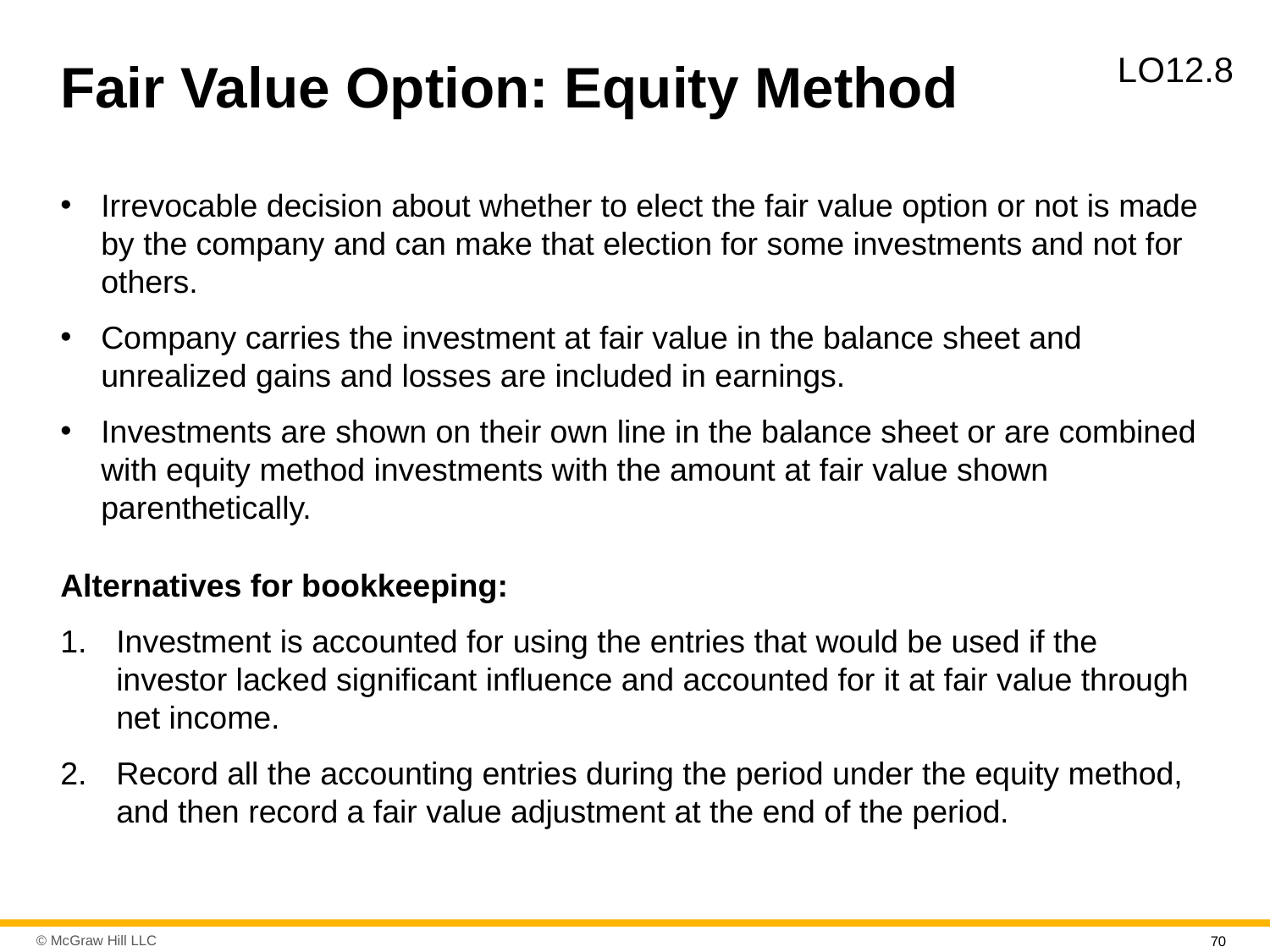

# Fair Value Option: Equity Method
L O12.8
Irrevocable decision about whether to elect the fair value option or not is made by the company and can make that election for some investments and not for others.
Company carries the investment at fair value in the balance sheet and unrealized gains and losses are included in earnings.
Investments are shown on their own line in the balance sheet or are combined with equity method investments with the amount at fair value shown parenthetically.
Alternatives for bookkeeping:
Investment is accounted for using the entries that would be used if the investor lacked significant influence and accounted for it at fair value through net income.
Record all the accounting entries during the period under the equity method, and then record a fair value adjustment at the end of the period.
70